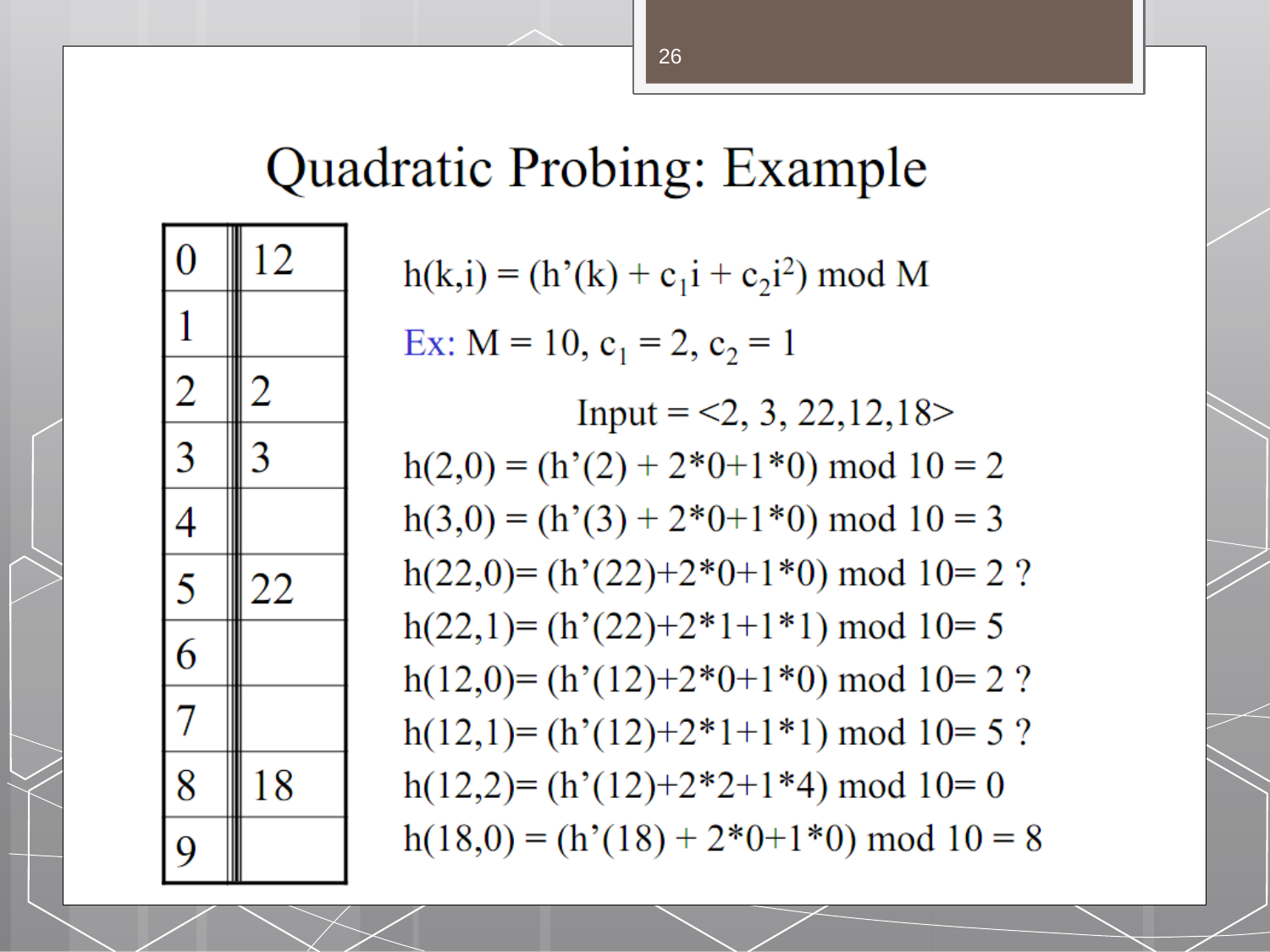

26

# Hash fonksiyonları
Çakışmanın giderilmesi (Quadratic Probing)